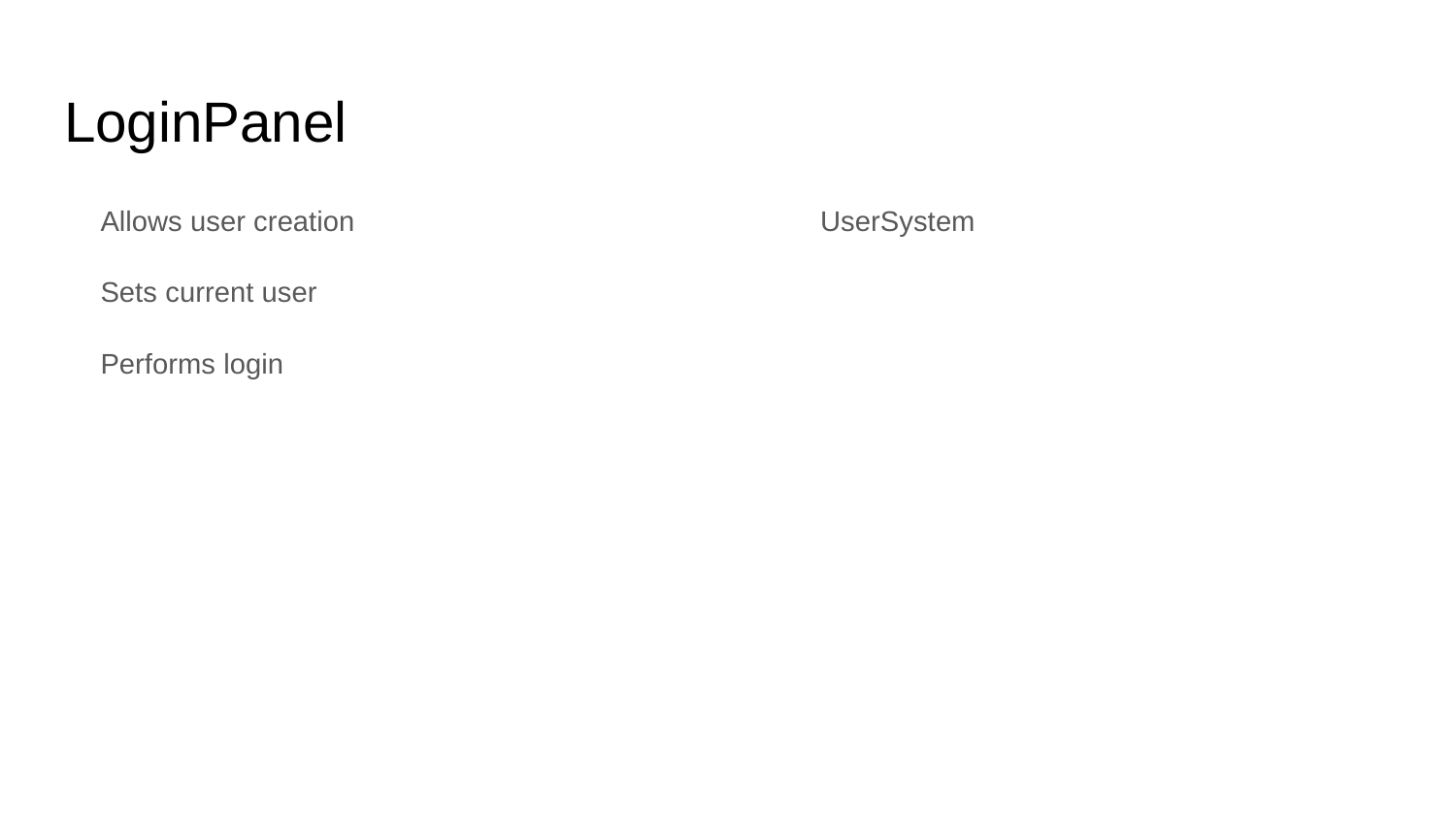

# LoginPanel
Allows user creation
Sets current user
Performs login
UserSystem